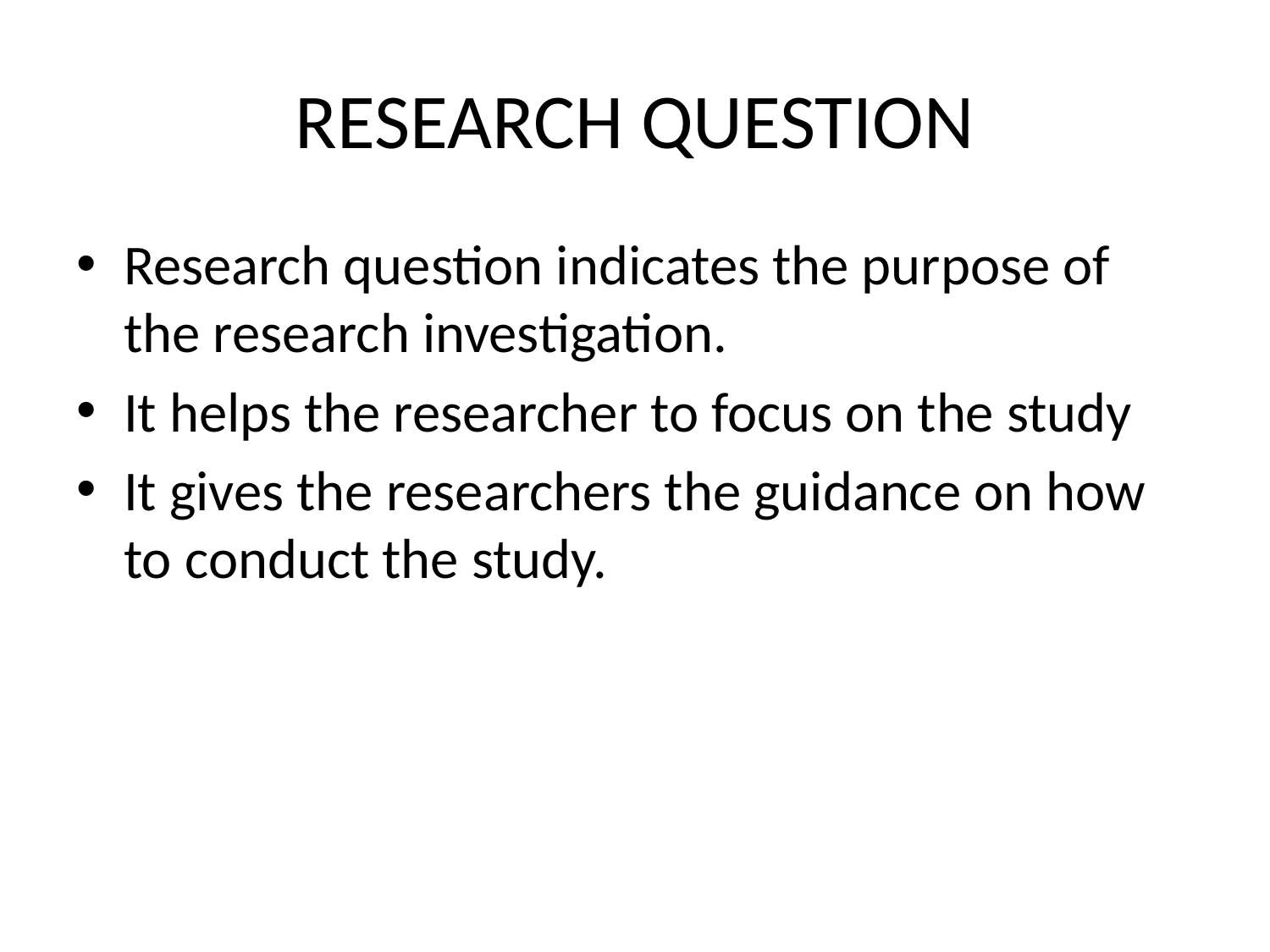

# RESEARCH QUESTION
Research question indicates the purpose of the research investigation.
It helps the researcher to focus on the study
It gives the researchers the guidance on how to conduct the study.